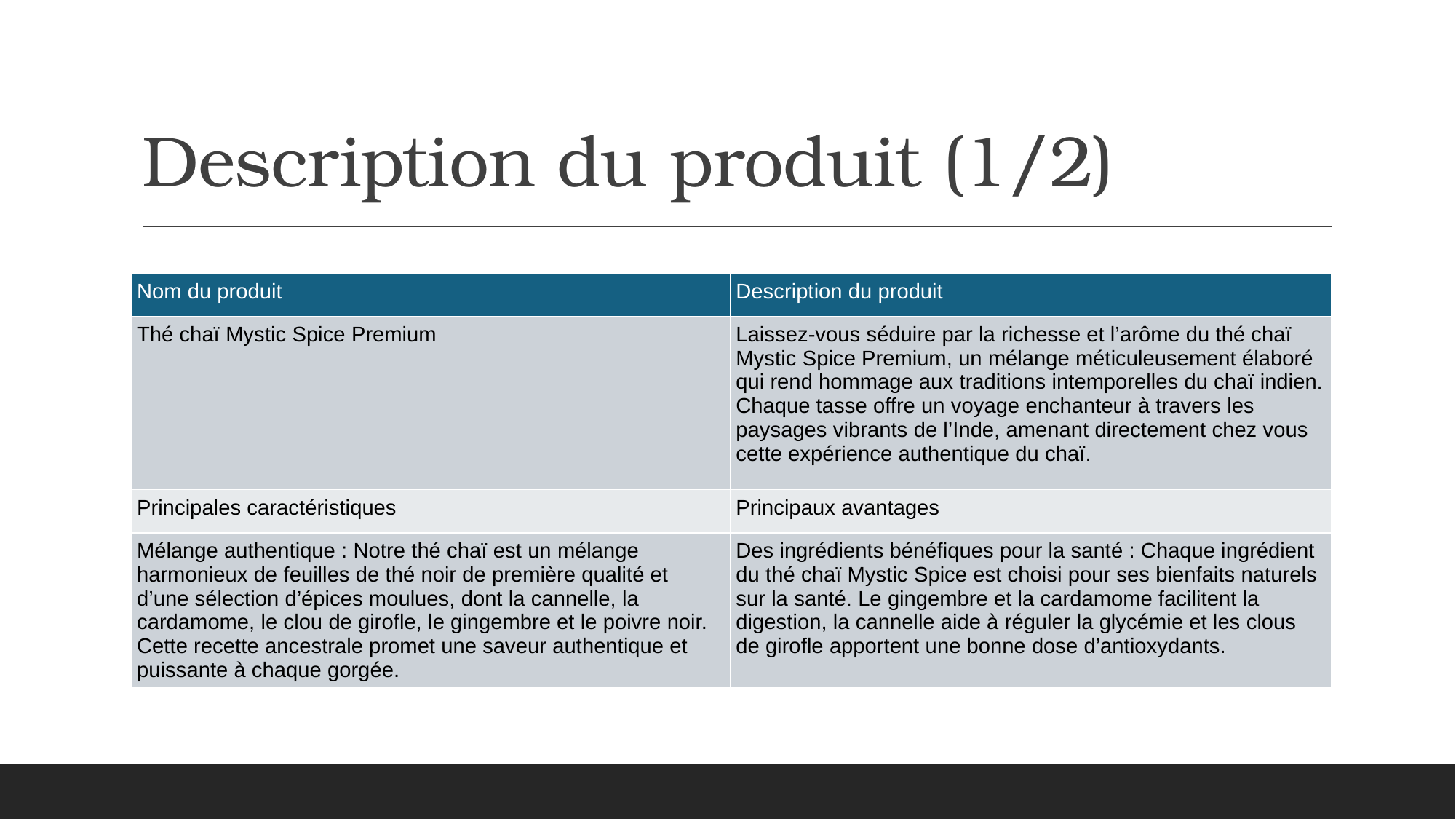

# Description du produit (1/2)
| Nom du produit | Description du produit |
| --- | --- |
| Thé chaï Mystic Spice Premium | Laissez-vous séduire par la richesse et l’arôme du thé chaï Mystic Spice Premium, un mélange méticuleusement élaboré qui rend hommage aux traditions intemporelles du chaï indien. Chaque tasse offre un voyage enchanteur à travers les paysages vibrants de l’Inde, amenant directement chez vous cette expérience authentique du chaï. |
| Principales caractéristiques | Principaux avantages |
| Mélange authentique : Notre thé chaï est un mélange harmonieux de feuilles de thé noir de première qualité et d’une sélection d’épices moulues, dont la cannelle, la cardamome, le clou de girofle, le gingembre et le poivre noir. Cette recette ancestrale promet une saveur authentique et puissante à chaque gorgée. | Des ingrédients bénéfiques pour la santé : Chaque ingrédient du thé chaï Mystic Spice est choisi pour ses bienfaits naturels sur la santé. Le gingembre et la cardamome facilitent la digestion, la cannelle aide à réguler la glycémie et les clous de girofle apportent une bonne dose d’antioxydants. |